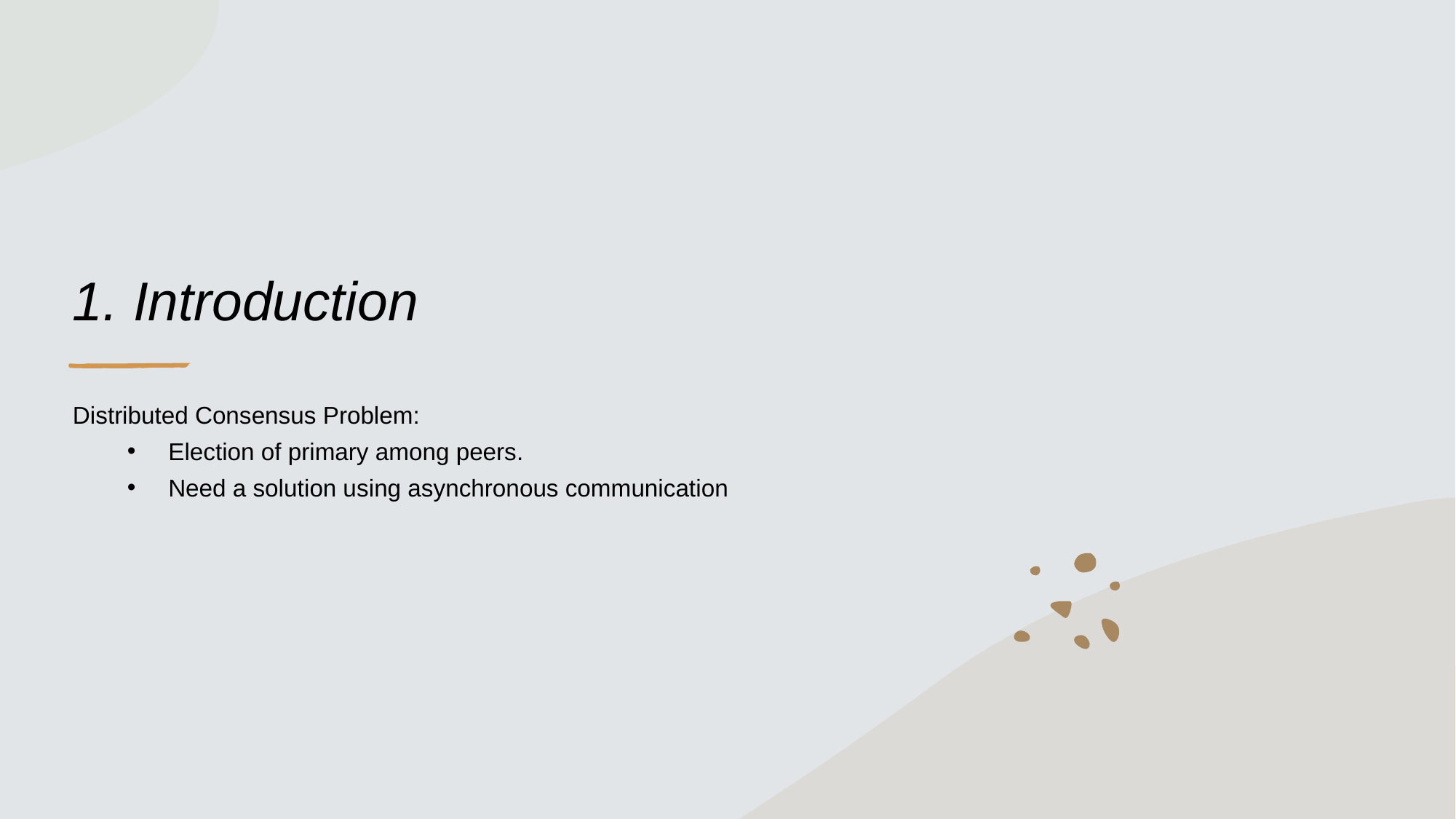

# 1. Introduction

Distributed Consensus Problem:
Election of primary among peers.
Need a solution using asynchronous communication